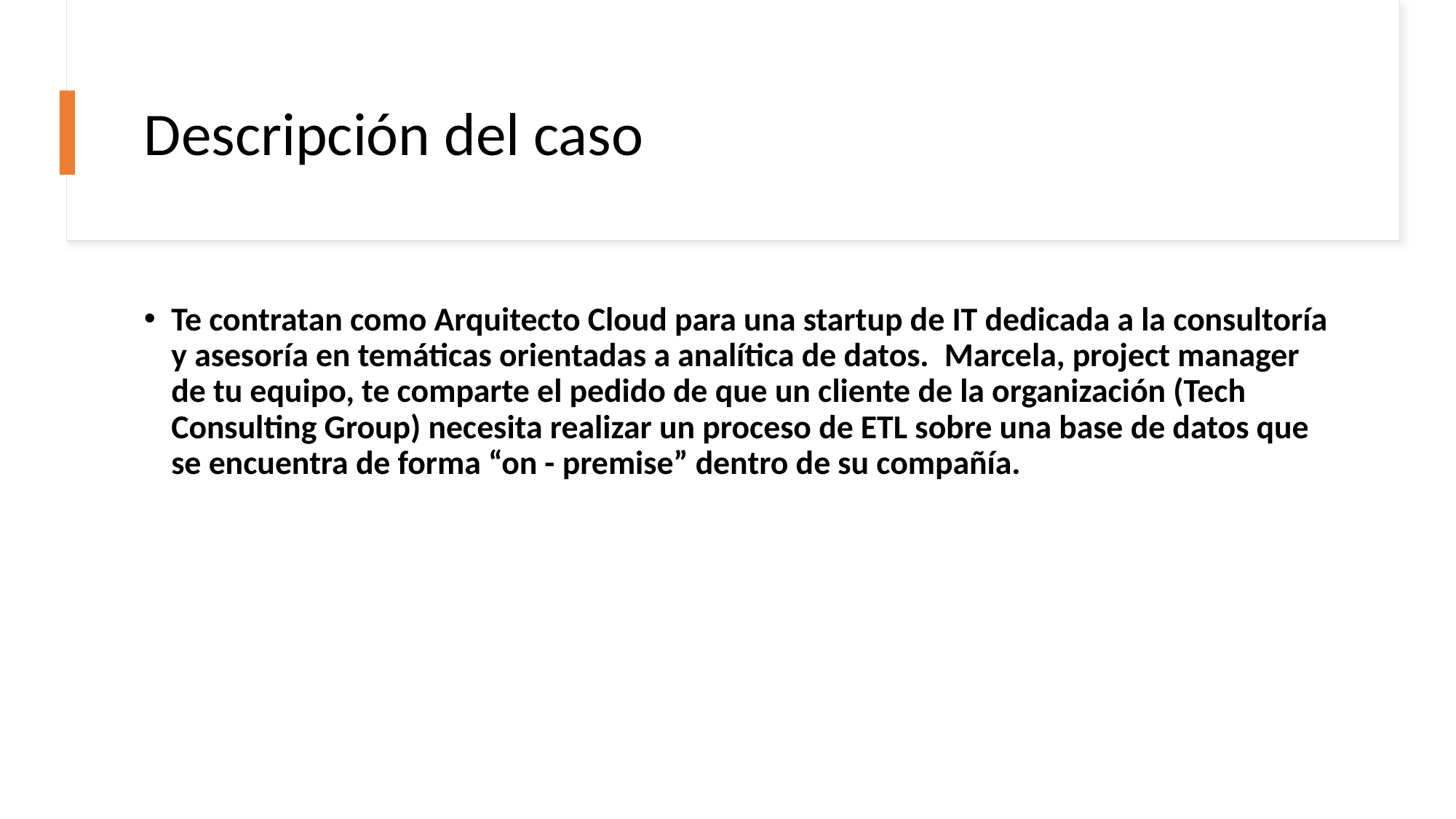

# Descripción del caso

Te contratan como Arquitecto Cloud para una startup de IT dedicada a la consultoría y asesoría en temáticas orientadas a analítica de datos.  Marcela, project manager de tu equipo, te comparte el pedido de que un cliente de la organización (Tech Consulting Group) necesita realizar un proceso de ETL sobre una base de datos que se encuentra de forma “on - premise” dentro de su compañía.